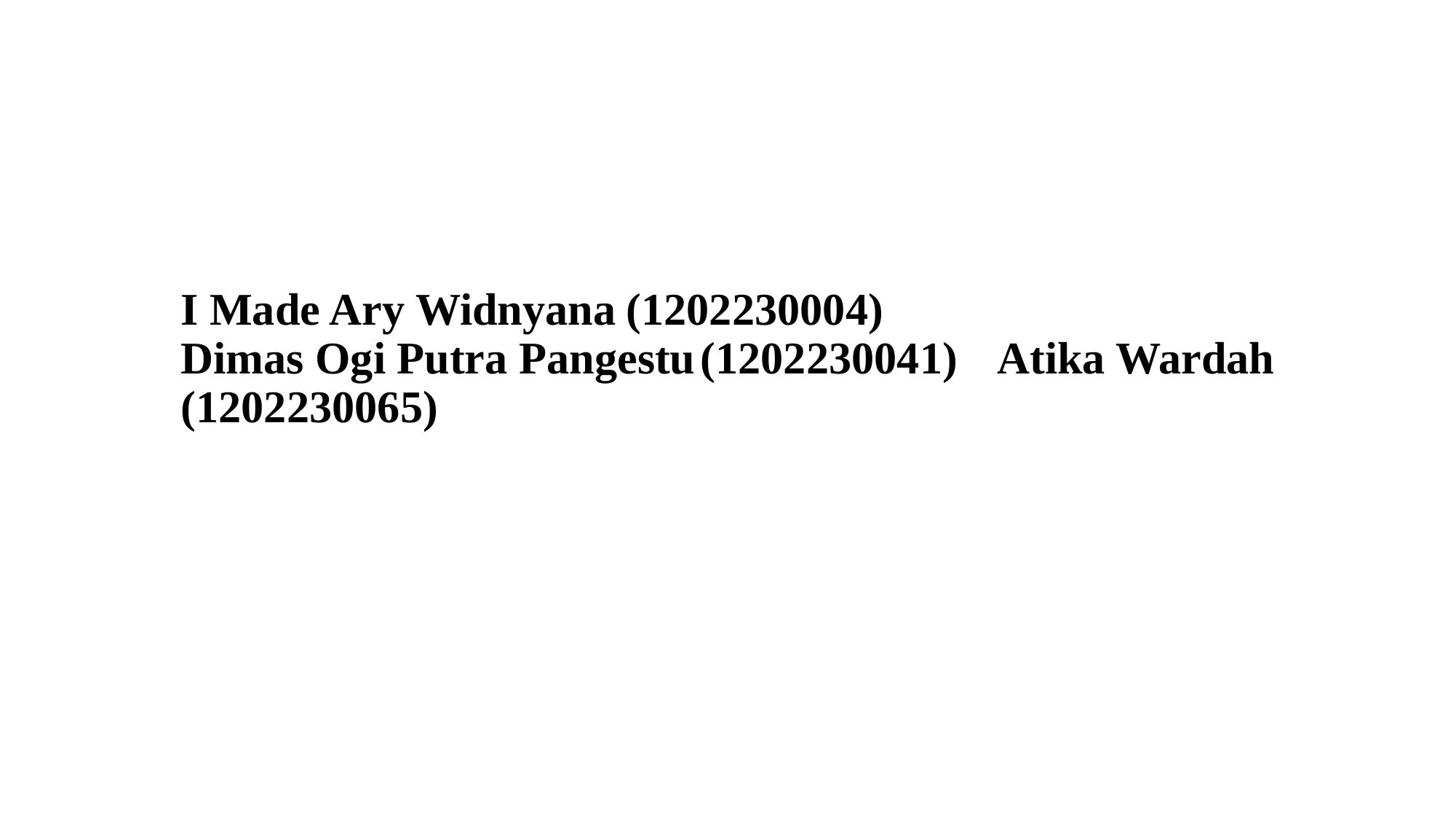

# I Made Ary Widnyana	(1202230004) Dimas Ogi Putra Pangestu	(1202230041)	Atika Wardah	(1202230065)